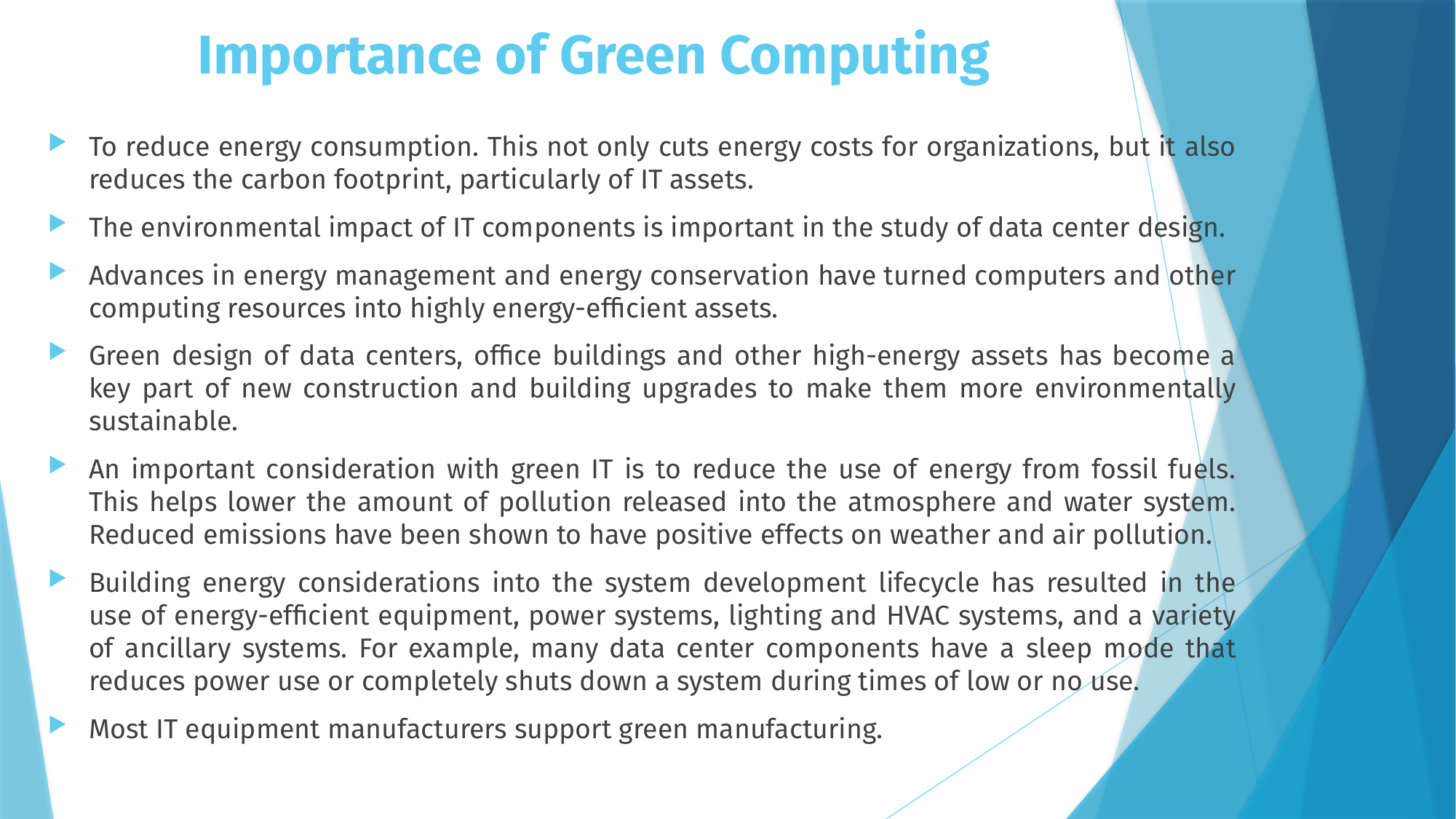

# Importance of Green Computing
To reduce energy consumption. This not only cuts energy costs for organizations, but it also reduces the carbon footprint, particularly of IT assets.
The environmental impact of IT components is important in the study of data center design.
Advances in energy management and energy conservation have turned computers and other computing resources into highly energy-efficient assets.
Green design of data centers, office buildings and other high-energy assets has become a key part of new construction and building upgrades to make them more environmentally sustainable.
An important consideration with green IT is to reduce the use of energy from fossil fuels. This helps lower the amount of pollution released into the atmosphere and water system. Reduced emissions have been shown to have positive effects on weather and air pollution.
Building energy considerations into the system development lifecycle has resulted in the use of energy-efficient equipment, power systems, lighting and HVAC systems, and a variety of ancillary systems. For example, many data center components have a sleep mode that reduces power use or completely shuts down a system during times of low or no use.
Most IT equipment manufacturers support green manufacturing.